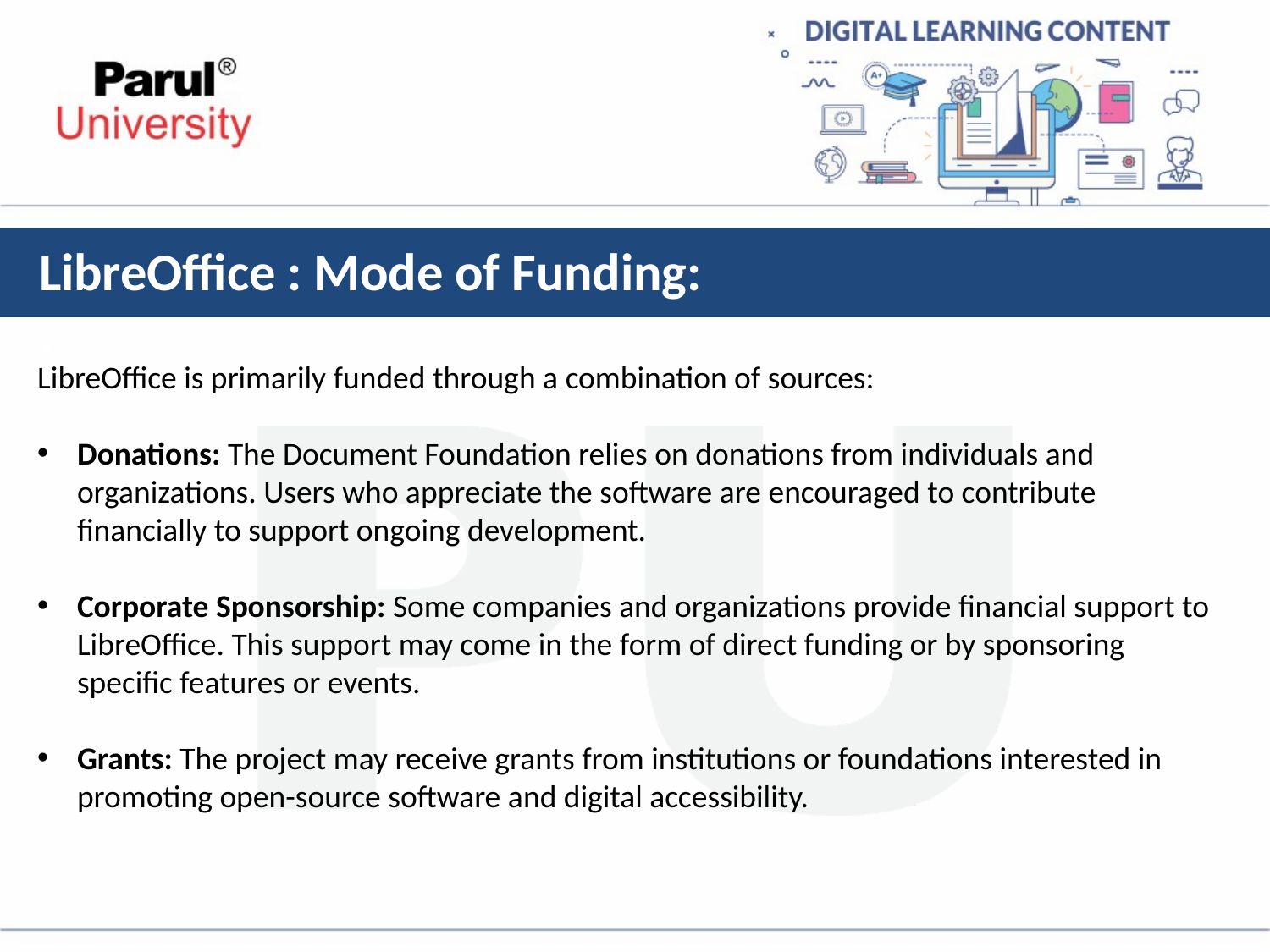

# LibreOffice : Mode of Funding: :

LibreOffice is primarily funded through a combination of sources:

Donations: The Document Foundation relies on donations from individuals and organizations. Users who appreciate the software are encouraged to contribute financially to support ongoing development.

Corporate Sponsorship: Some companies and organizations provide financial support to LibreOffice. This support may come in the form of direct funding or by sponsoring specific features or events.

Grants: The project may receive grants from institutions or foundations interested in promoting open-source software and digital accessibility.